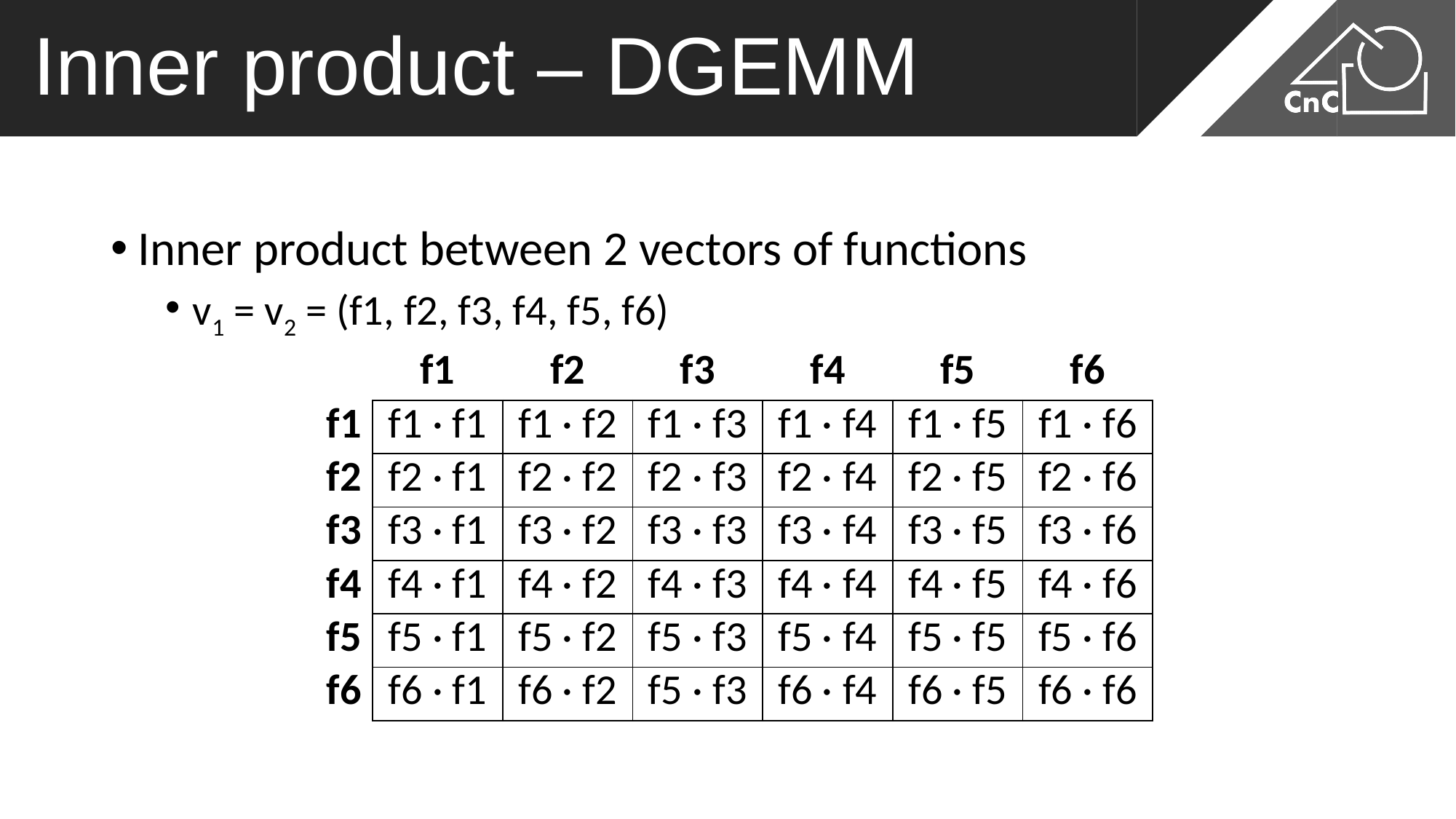

# Inner product – DGEMM
Inner product between 2 vectors of functions
v1 = v2 = (f1, f2, f3, f4, f5, f6)
|  | f1 | f2 | f3 | f4 | f5 | f6 |
| --- | --- | --- | --- | --- | --- | --- |
| f1 | f1 · f1 | f1 · f2 | f1 · f3 | f1 · f4 | f1 · f5 | f1 · f6 |
| f2 | f2 · f1 | f2 · f2 | f2 · f3 | f2 · f4 | f2 · f5 | f2 · f6 |
| f3 | f3 · f1 | f3 · f2 | f3 · f3 | f3 · f4 | f3 · f5 | f3 · f6 |
| f4 | f4 · f1 | f4 · f2 | f4 · f3 | f4 · f4 | f4 · f5 | f4 · f6 |
| f5 | f5 · f1 | f5 · f2 | f5 · f3 | f5 · f4 | f5 · f5 | f5 · f6 |
| f6 | f6 · f1 | f6 · f2 | f5 · f3 | f6 · f4 | f6 · f5 | f6 · f6 |